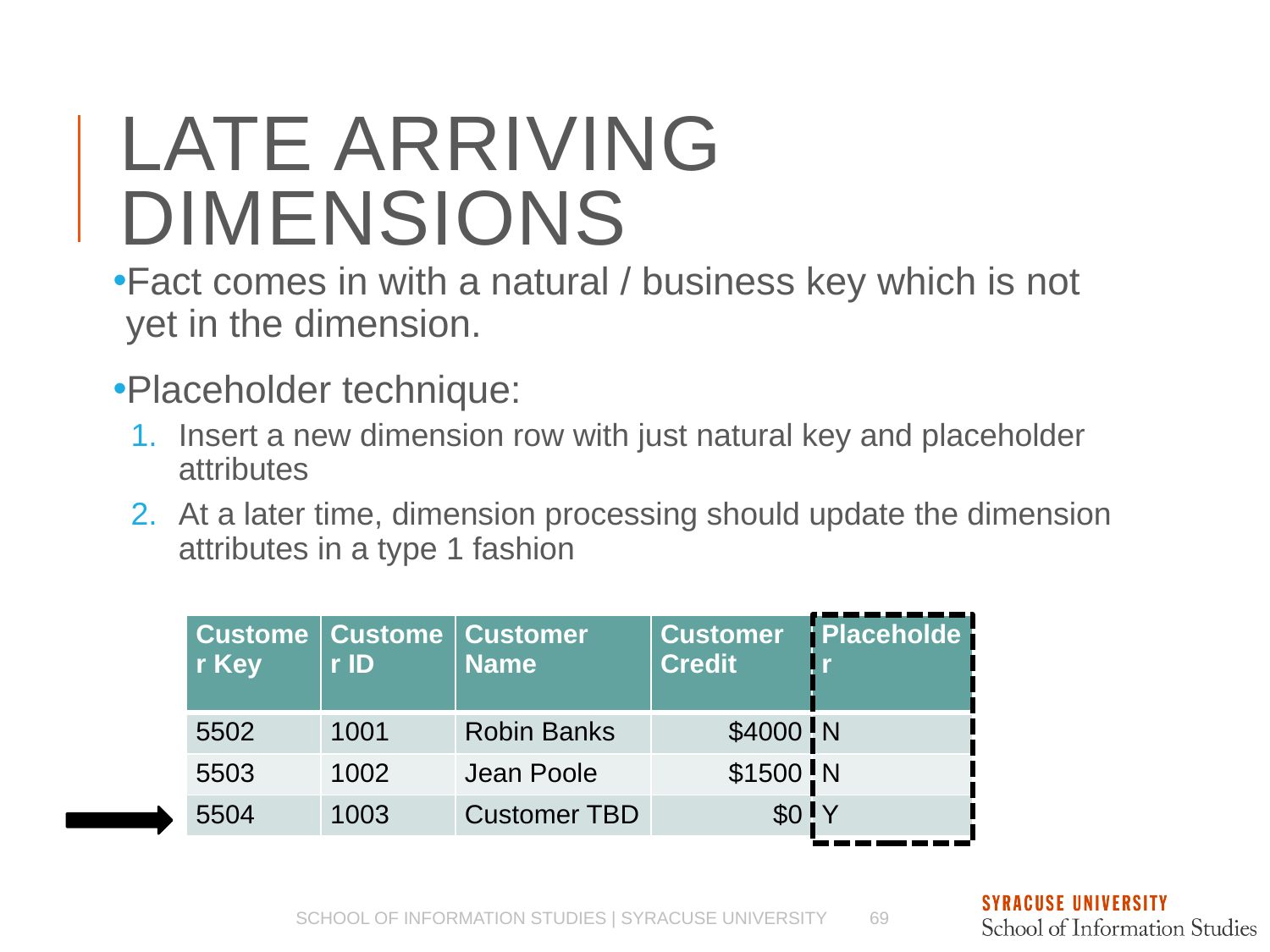

# Late Arriving Dimensions
Fact comes in with a natural / business key which is not yet in the dimension.
Placeholder technique:
Insert a new dimension row with just natural key and placeholder attributes
At a later time, dimension processing should update the dimension attributes in a type 1 fashion

| Customer Key | Customer ID | Customer Name | Customer Credit | Placeholder |
| --- | --- | --- | --- | --- |
| 5502 | 1001 | Robin Banks | $4000 | N |
| 5503 | 1002 | Jean Poole | $1500 | N |
| 5504 | 1003 | Customer TBD | $0 | Y |

School of Information Studies | Syracuse University
69